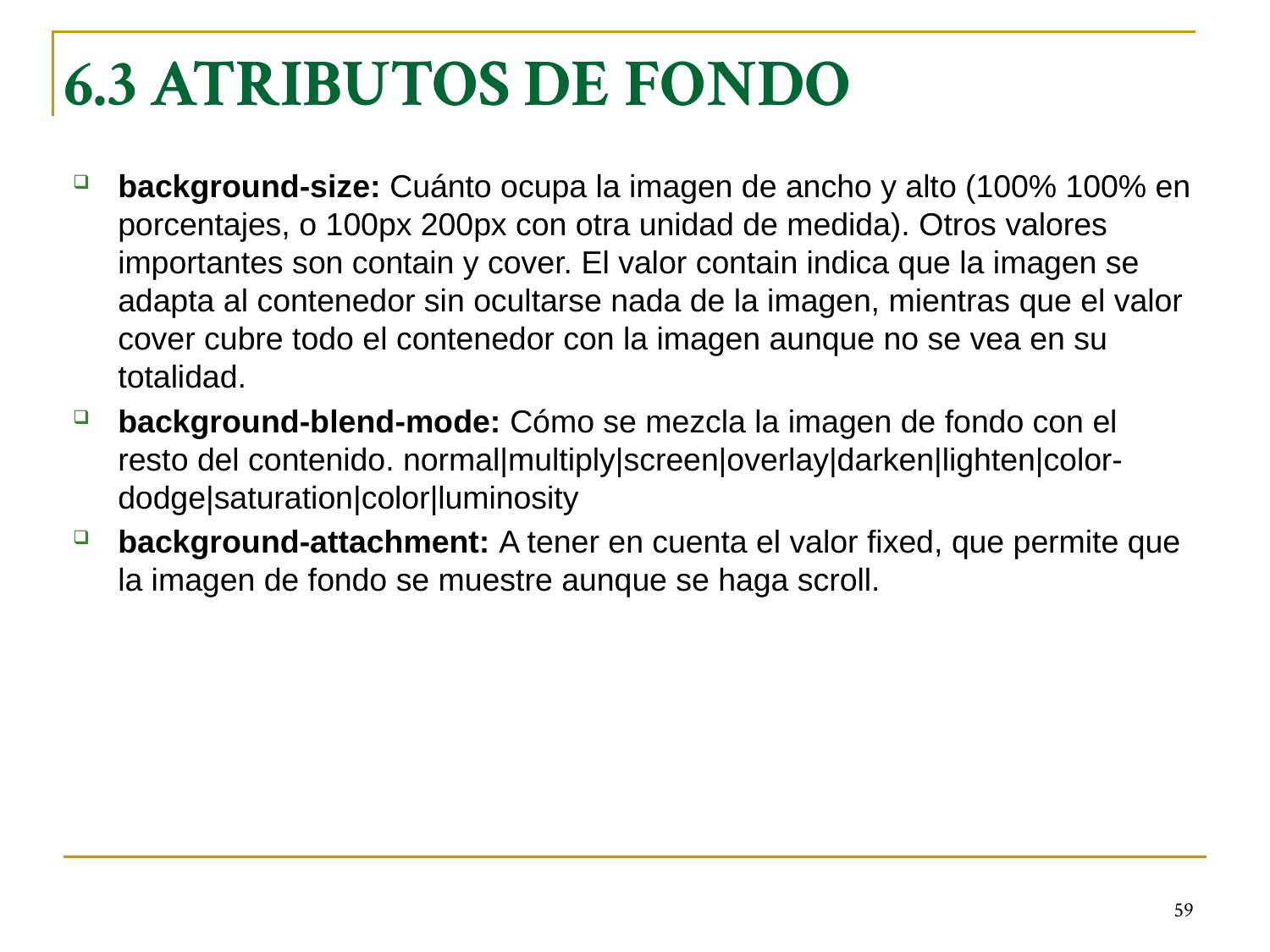

# 6.3 ATRIBUTOS DE FONDO
background-size: Cuánto ocupa la imagen de ancho y alto (100% 100% en porcentajes, o 100px 200px con otra unidad de medida). Otros valores importantes son contain y cover. El valor contain indica que la imagen se adapta al contenedor sin ocultarse nada de la imagen, mientras que el valor cover cubre todo el contenedor con la imagen aunque no se vea en su totalidad.
background-blend-mode: Cómo se mezcla la imagen de fondo con el resto del contenido. normal|multiply|screen|overlay|darken|lighten|color-dodge|saturation|color|luminosity
background-attachment: A tener en cuenta el valor fixed, que permite que la imagen de fondo se muestre aunque se haga scroll.
59